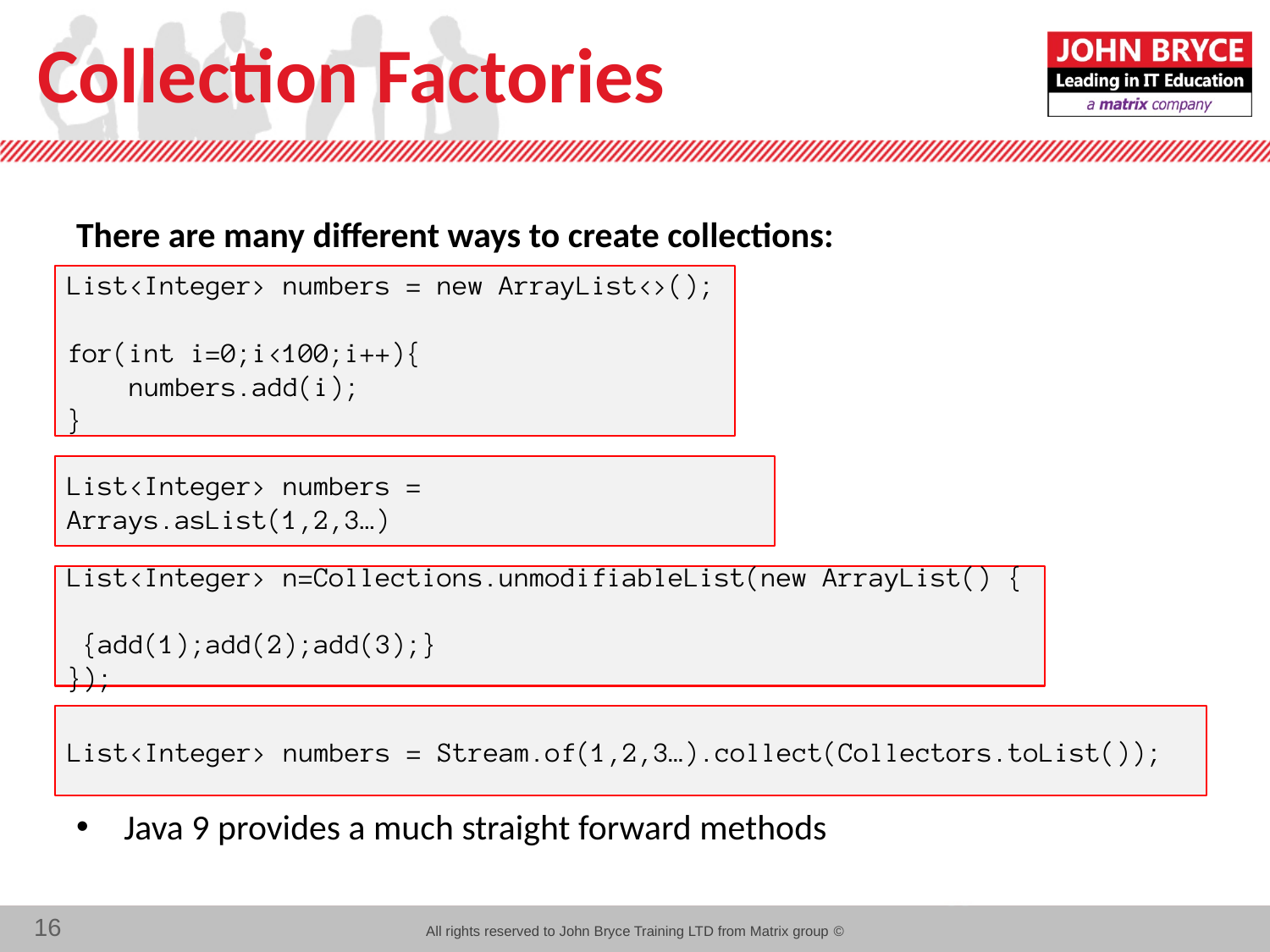

# Collection Factories
There are many different ways to create collections:

Java 9 provides a much straight forward methods
List<Integer> numbers = new ArrayList<>();
for(int i=0;i<100;i++){
    numbers.add(i);
}
List<Integer> numbers = Arrays.asList(1,2,3…)
List<Integer> n=Collections.unmodifiableList(new ArrayList() {
 {add(1);add(2);add(3);}
});
List<Integer> numbers = Stream.of(1,2,3…).collect(Collectors.toList());